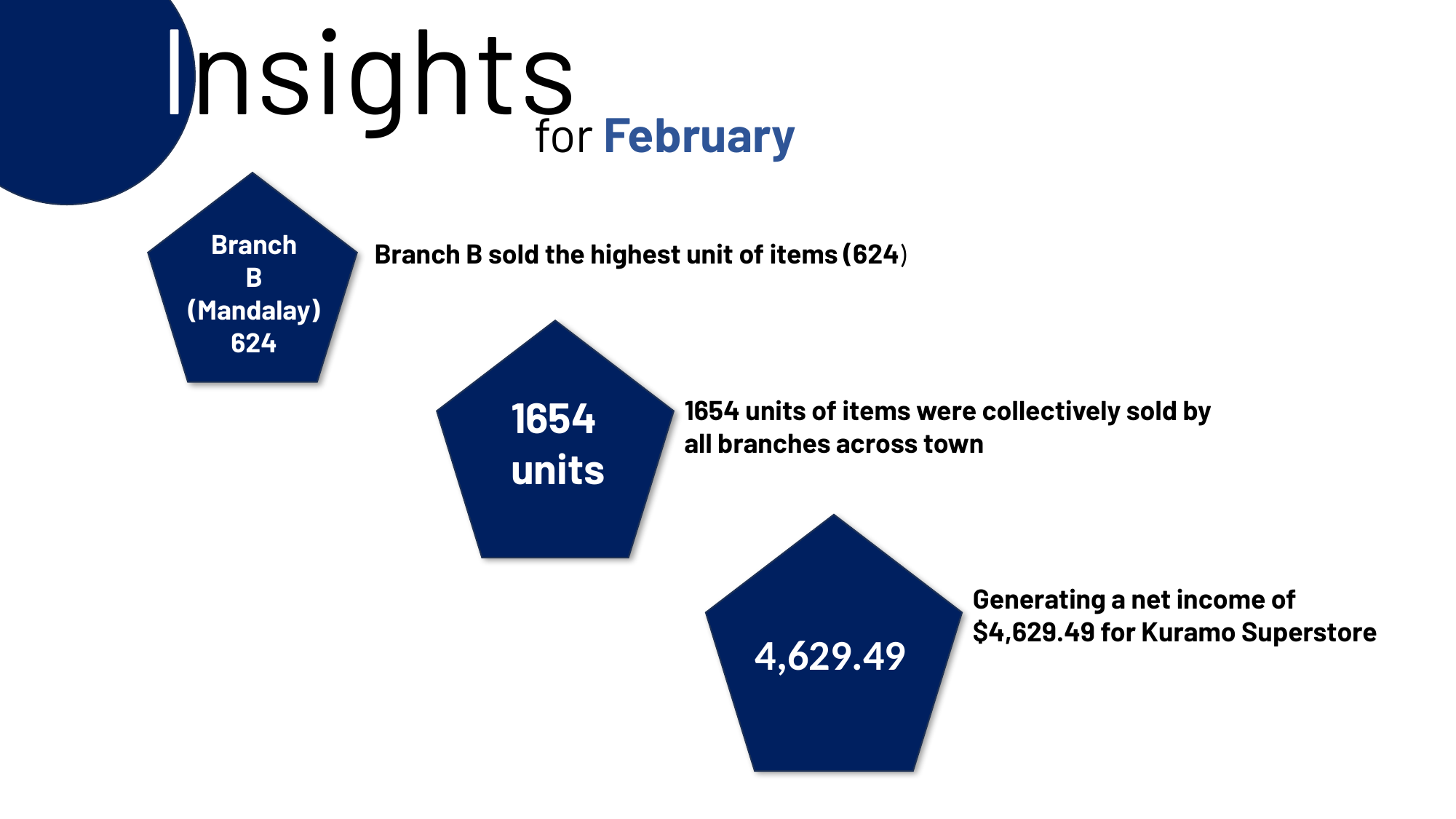

Insights
                                       for February

Branch
B
(Mandalay)
624
Branch B sold the highest unit of items (624)

1654
units
1654 units of items were collectively sold by all branches across town

Generating a net income of $4,629.49 for Kuramo Superstore
4,629.49